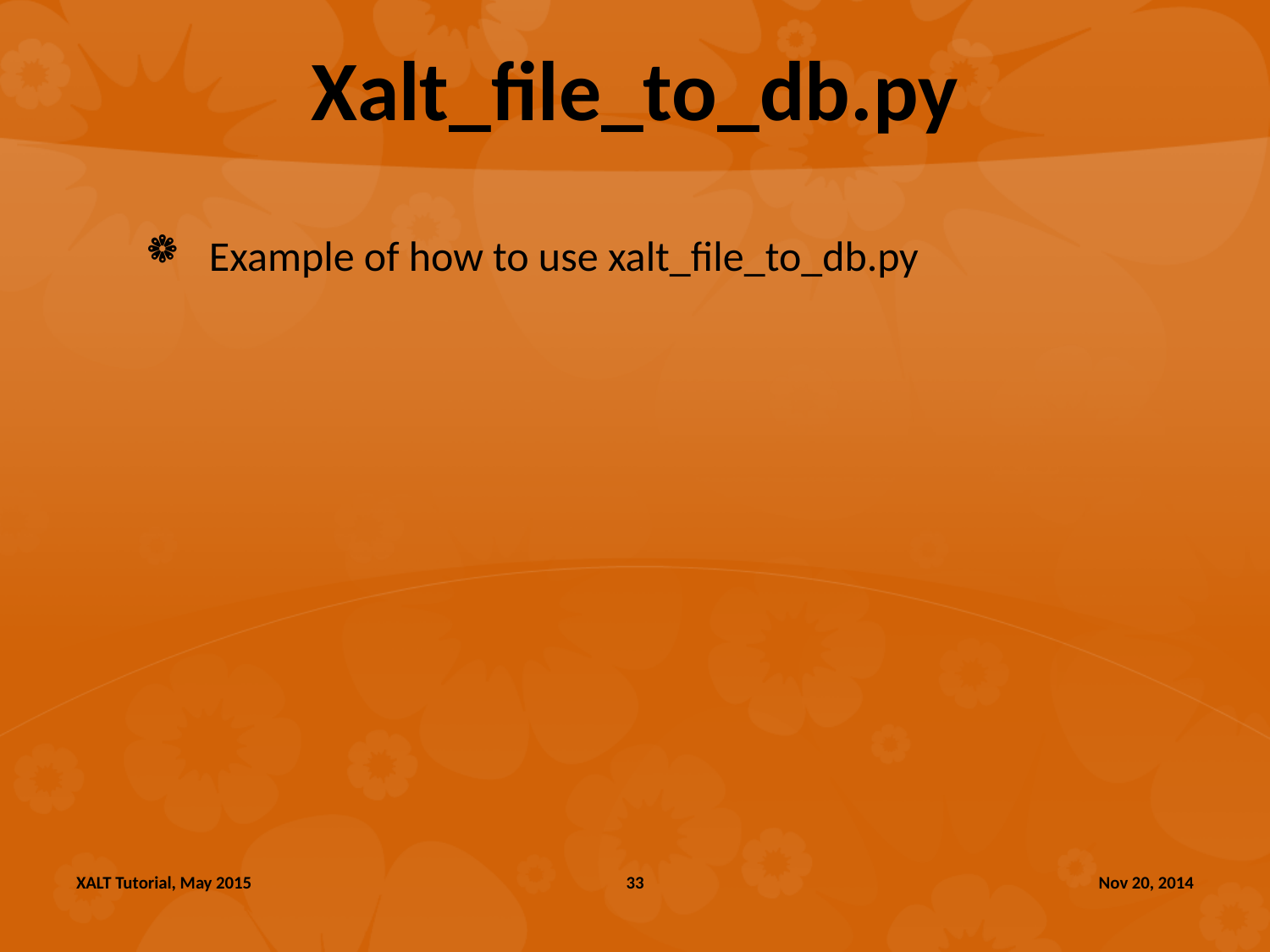

# Xalt_file_to_db.py
Example of how to use xalt_file_to_db.py
XALT Tutorial, May 2015
33
Nov 20, 2014